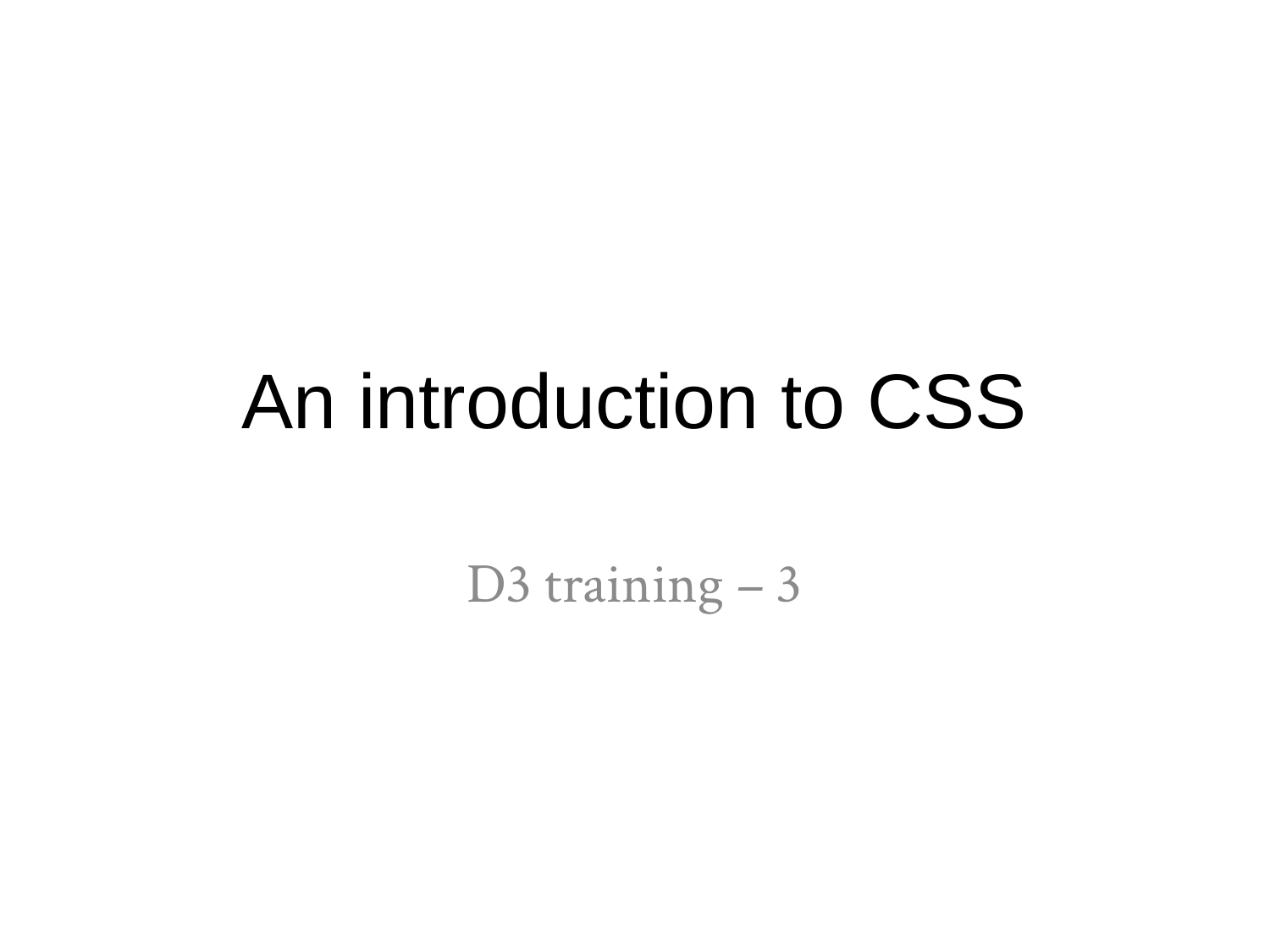

# An introduction to CSS
D3 training – 3